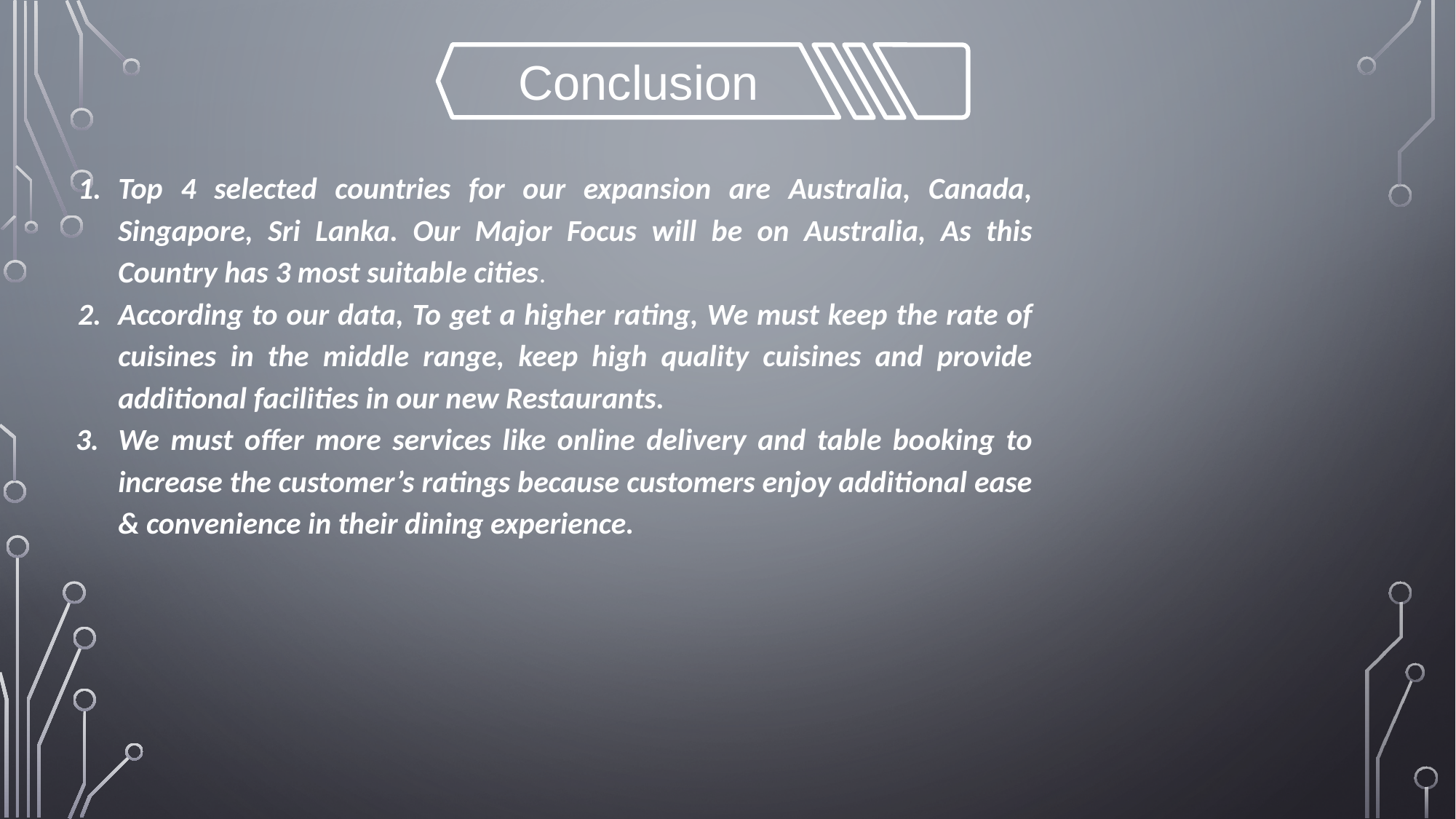

Conclusion

Top 4 selected countries for our expansion are Australia, Canada, Singapore, Sri Lanka. Our Major Focus will be on Australia, As this Country has 3 most suitable cities.
According to our data, To get a higher rating, We must keep the rate of cuisines in the middle range, keep high quality cuisines and provide additional facilities in our new Restaurants.
We must offer more services like online delivery and table booking to increase the customer’s ratings because customers enjoy additional ease & convenience in their dining experience.